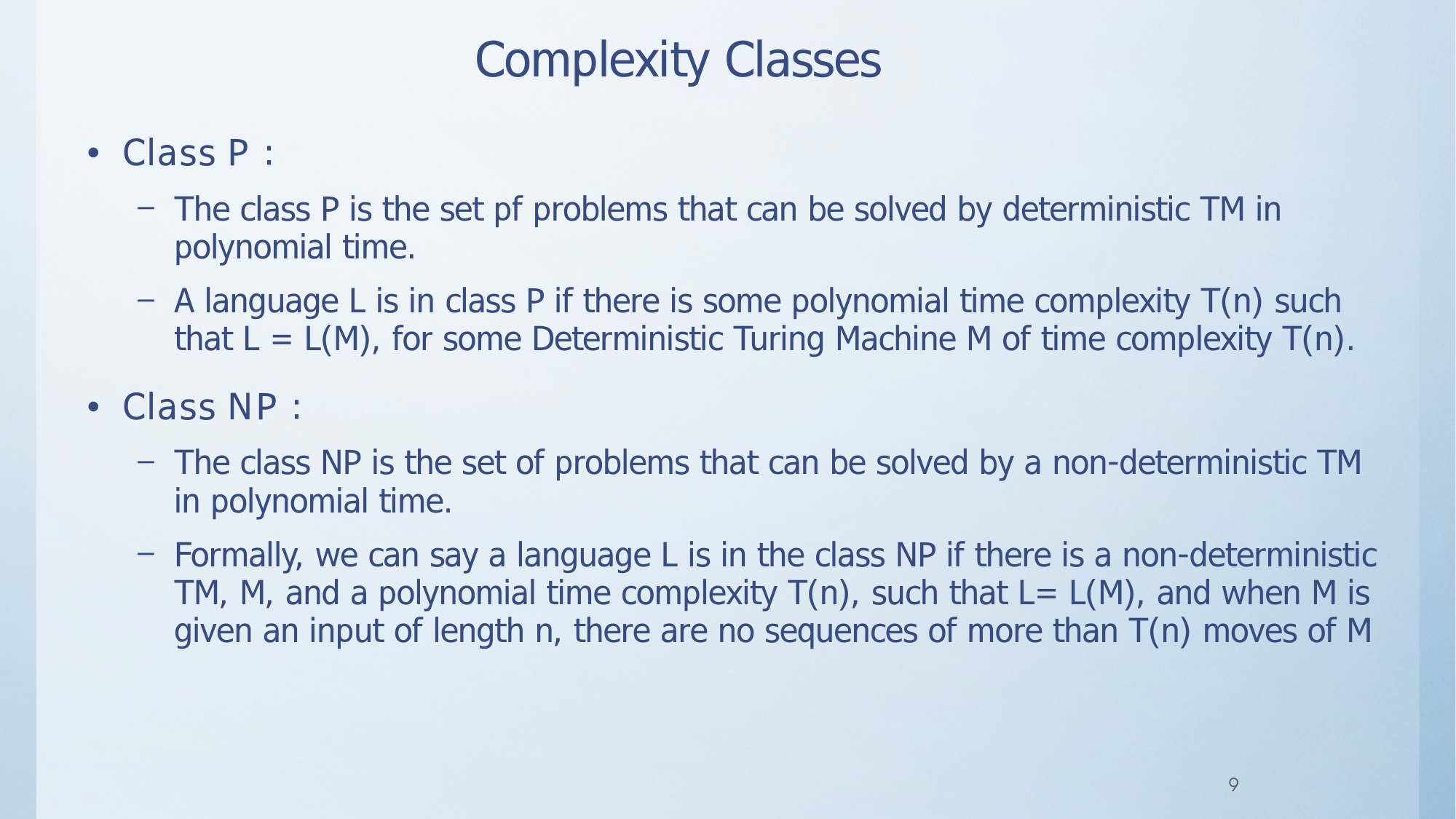

# Complexity Classes
Class P :
The class P is the set pf problems that can be solved by deterministic TM in polynomial time.
A language L is in class P if there is some polynomial time complexity T(n) such that L = L(M), for some Deterministic Turing Machine M of time complexity T(n).
Class NP :
The class NP is the set of problems that can be solved by a non-deterministic TM in polynomial time.
Formally, we can say a language L is in the class NP if there is a non-deterministic TM, M, and a polynomial time complexity T(n), such that L= L(M), and when M is given an input of length n, there are no sequences of more than T(n) moves of M

9